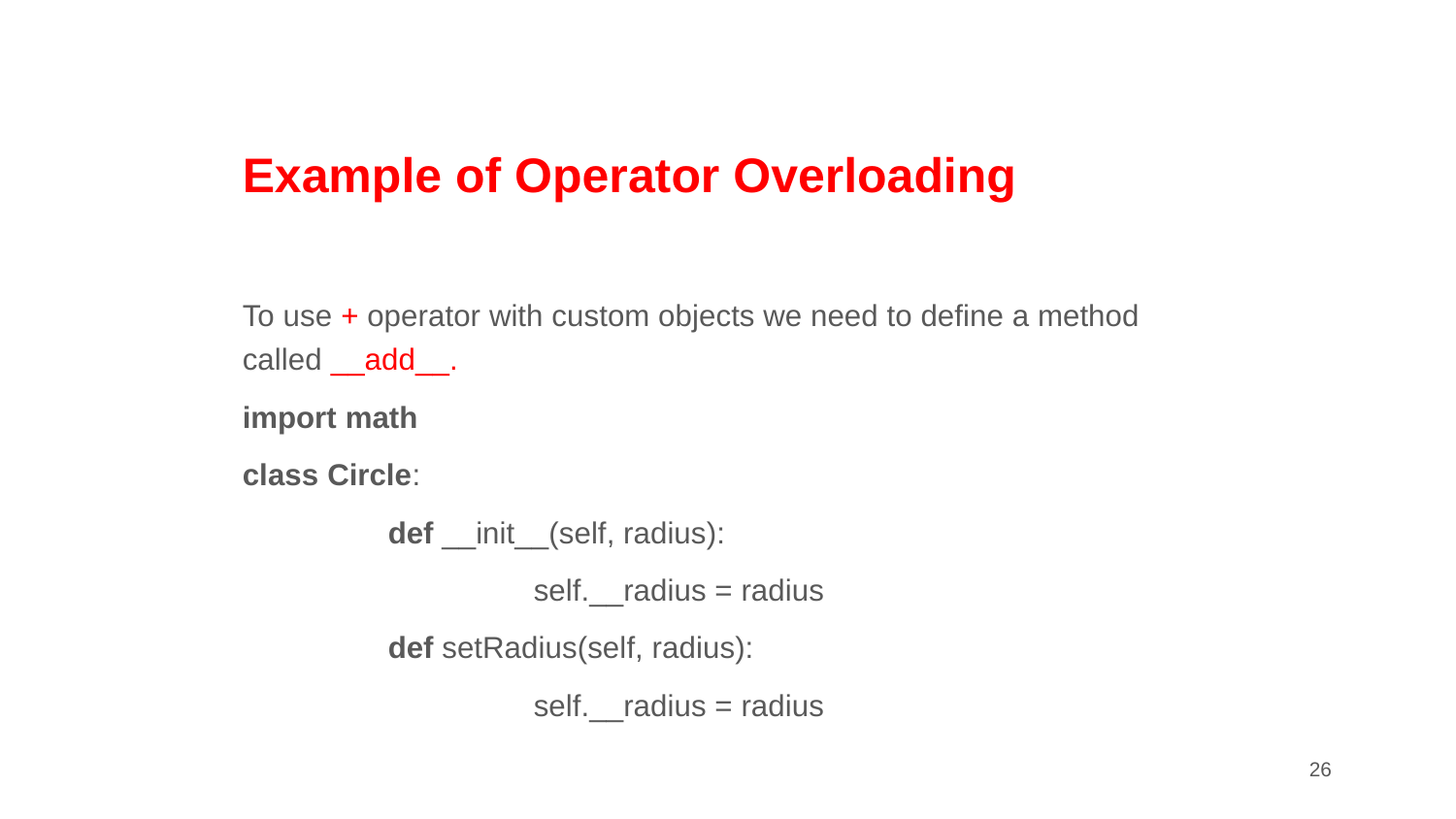

# Example of Operator Overloading
To use + operator with custom objects we need to define a method called __add__.
import math
class Circle:
	def __init__(self, radius):
		self.__radius = radius
	def setRadius(self, radius):
		self.__radius = radius

26